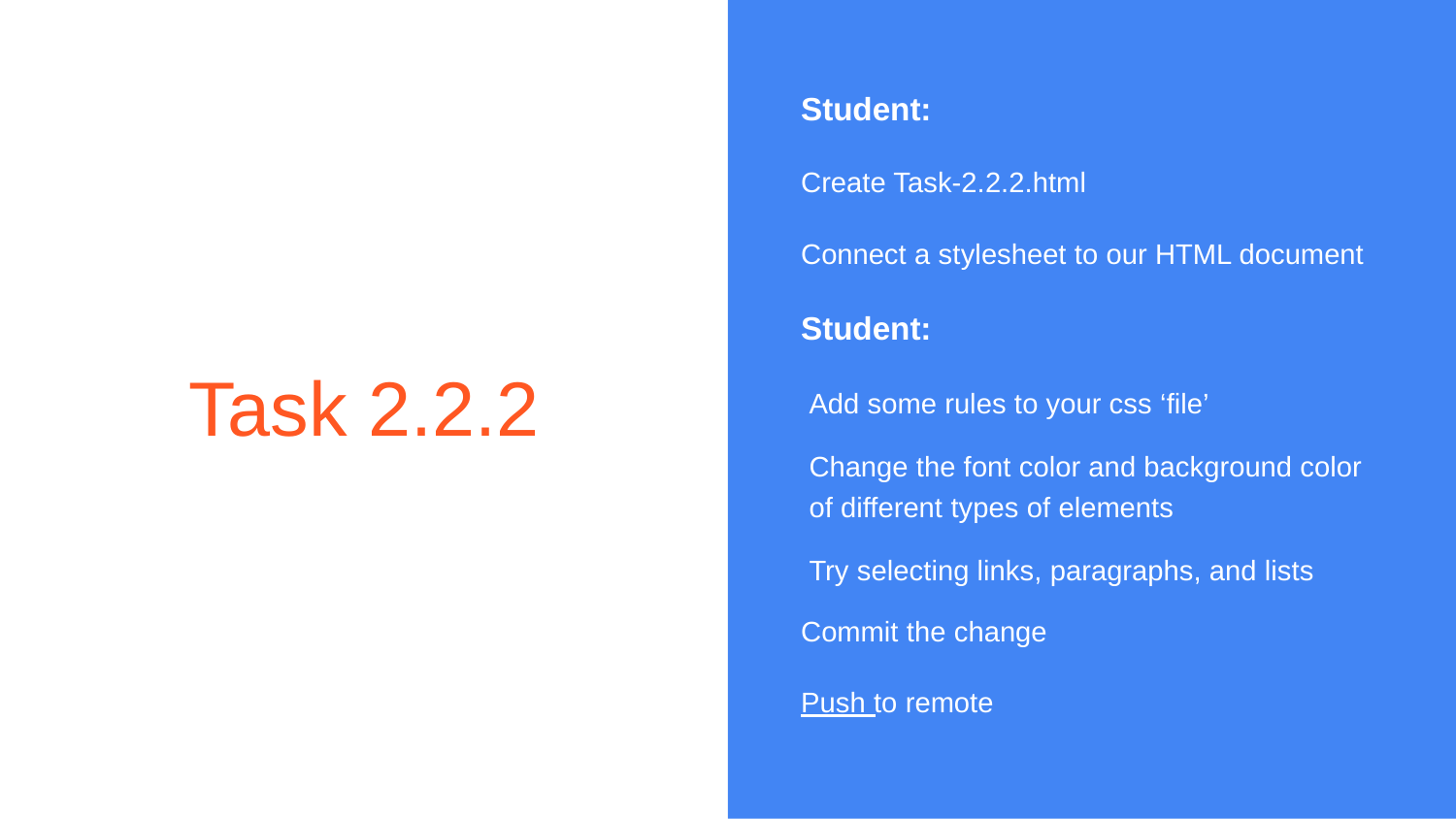

Student:
Create Task-2.2.2.html
Connect a stylesheet to our HTML document
Student:
Add some rules to your css ‘file’
Change the font color and background color of different types of elements
Try selecting links, paragraphs, and lists
Commit the change
Push to remote
# Task 2.2.2